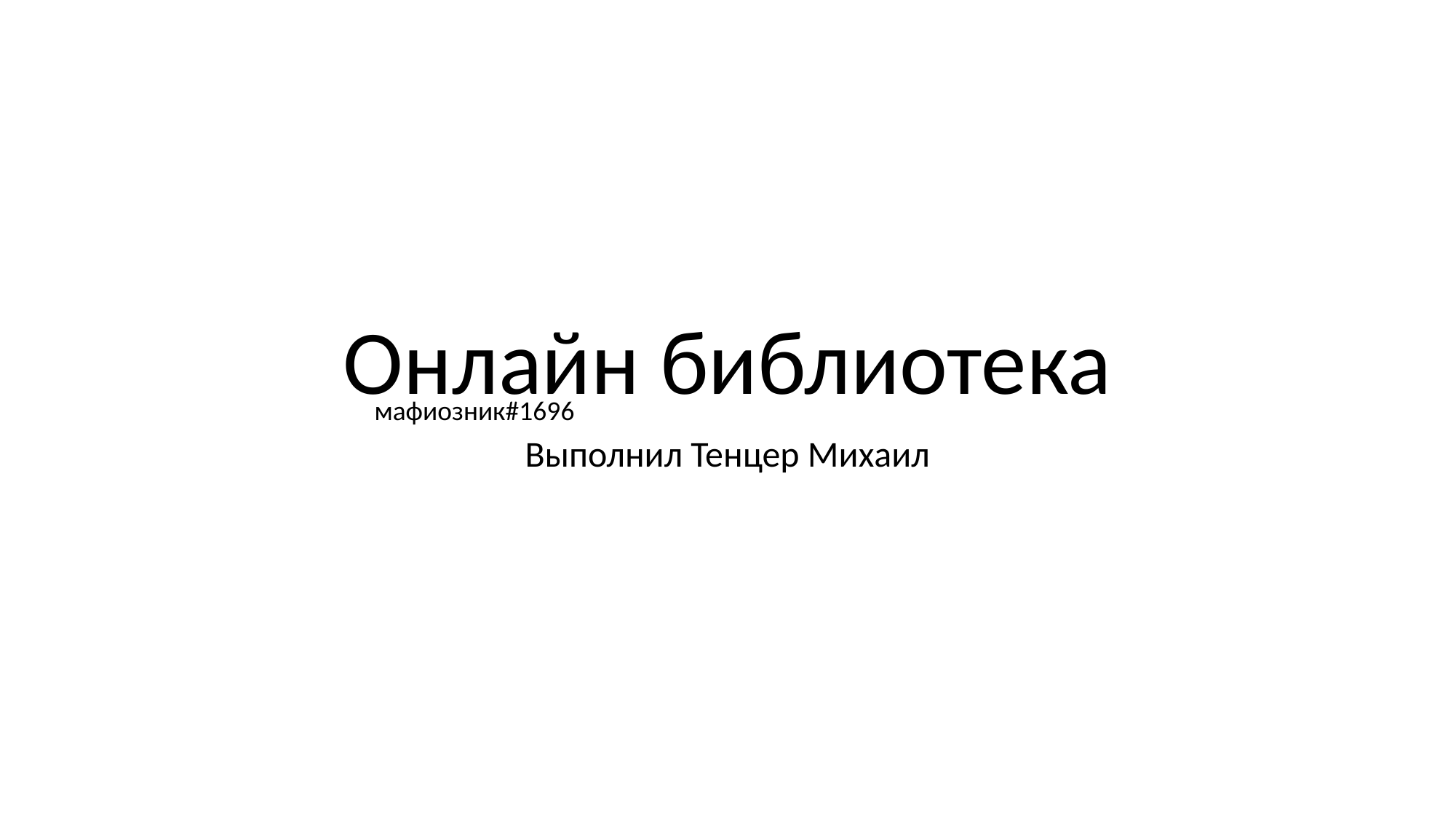

# Онлайн библиотека
мафиозник#1696
Выполнил Тенцер Михаил